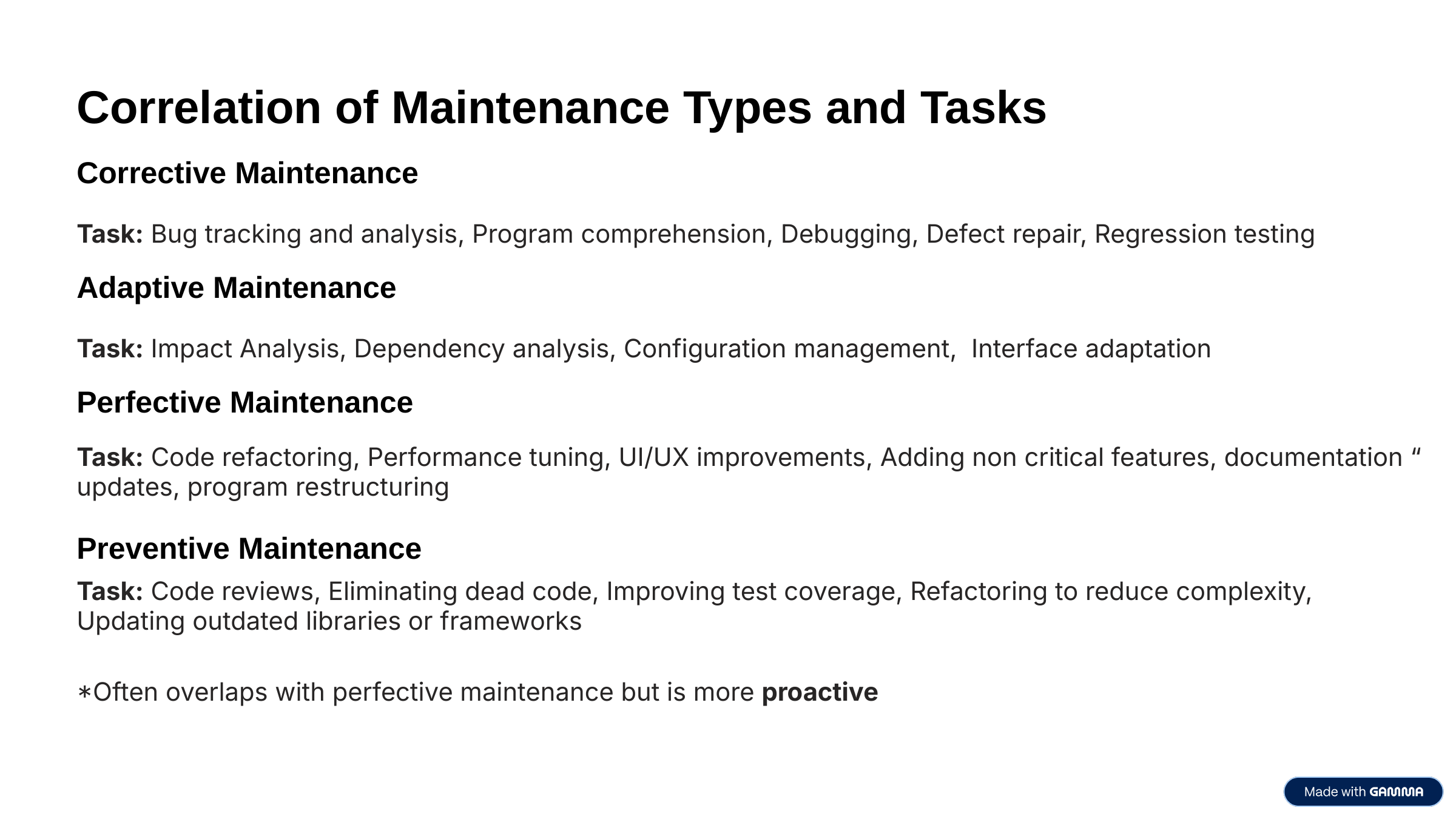

Correlation of Maintenance Types and Tasks
Corrective Maintenance
Task: Bug tracking and analysis, Program comprehension, Debugging, Defect repair, Regression testing
Adaptive Maintenance
Task: Impact Analysis, Dependency analysis, Configuration management,  Interface adaptation
Perfective Maintenance
Task: Code refactoring, Performance tuning, UI/UX improvements, Adding non critical features, documentation “
updates, program restructuring
Preventive Maintenance
Task: Code reviews, Eliminating dead code, Improving test coverage, Refactoring to reduce complexity,
Updating outdated libraries or frameworks

*Often overlaps with perfective maintenance but is more proactive